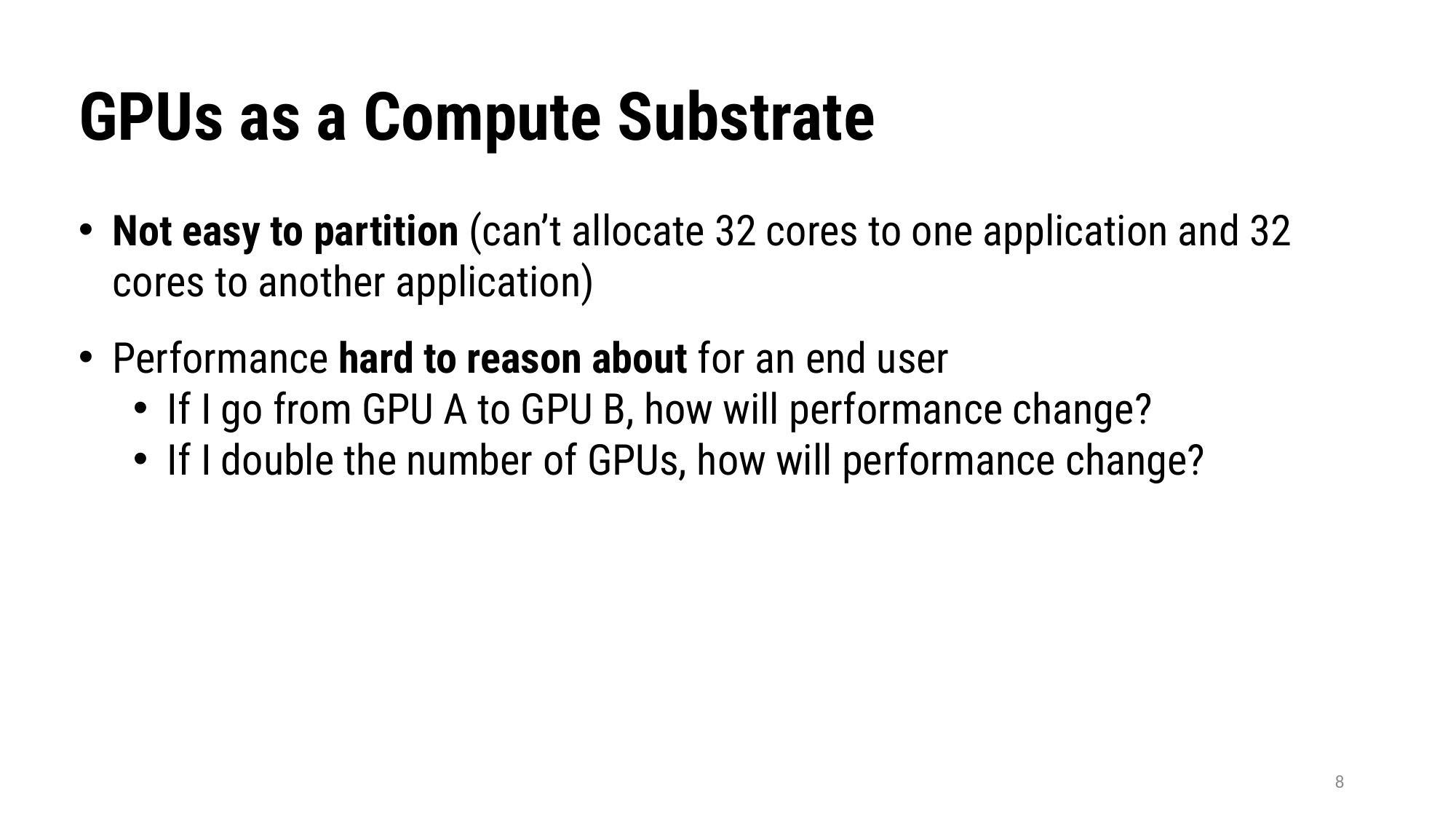

# GPUs as a Compute Substrate
Not easy to partition (can’t allocate 32 cores to one application and 32 cores to another application)

Performance hard to reason about for an end user
If I go from GPU A to GPU B, how will performance change?
If I double the number of GPUs, how will performance change?

8